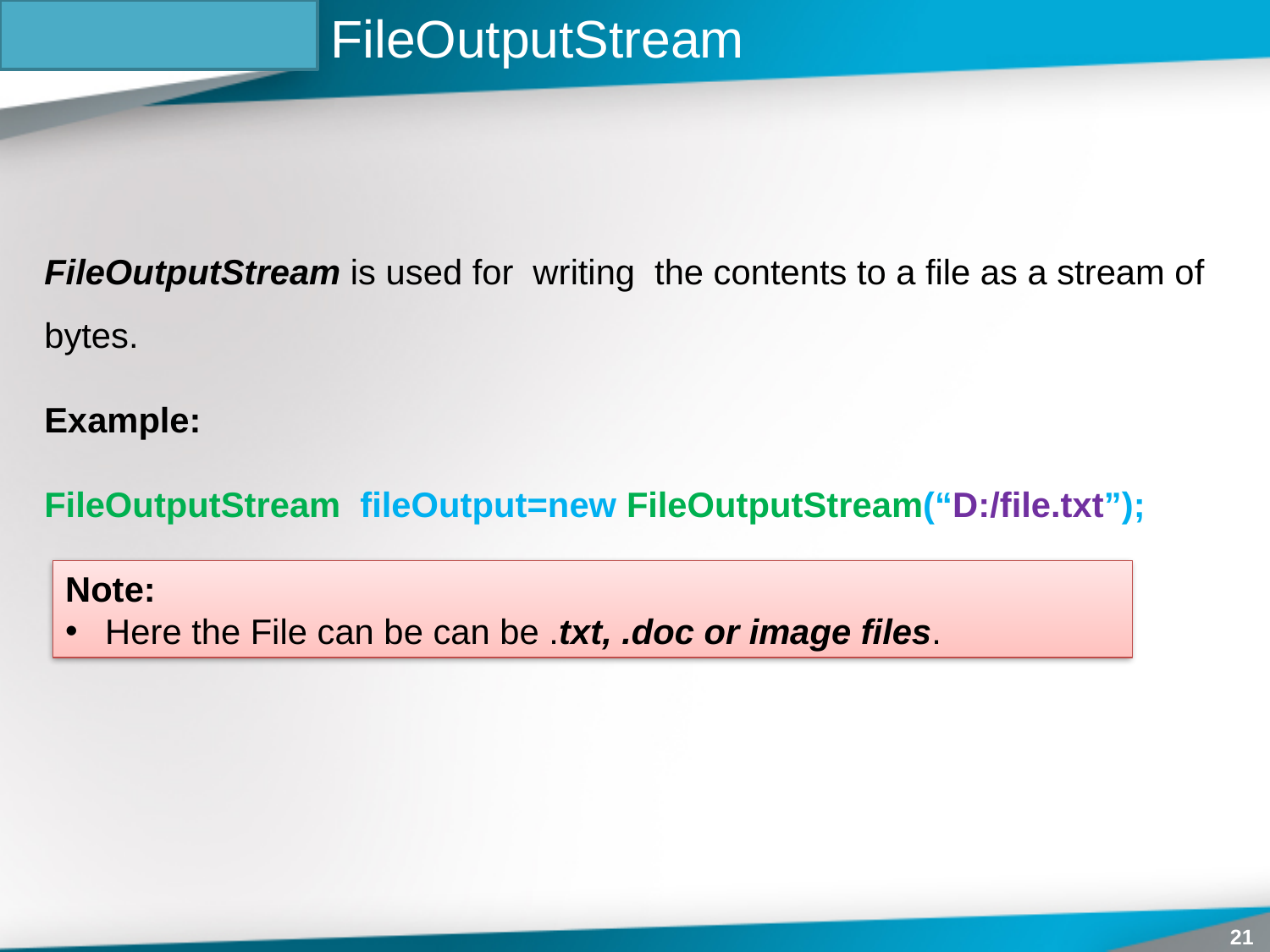

# FileOutputStream
FileOutputStream is used for  writing  the contents to a file as a stream of bytes.
Example:
FileOutputStream  fileOutput=new FileOutputStream(“D:/file.txt”);

Note:
 Here the File can be can be .txt, .doc or image files.
21